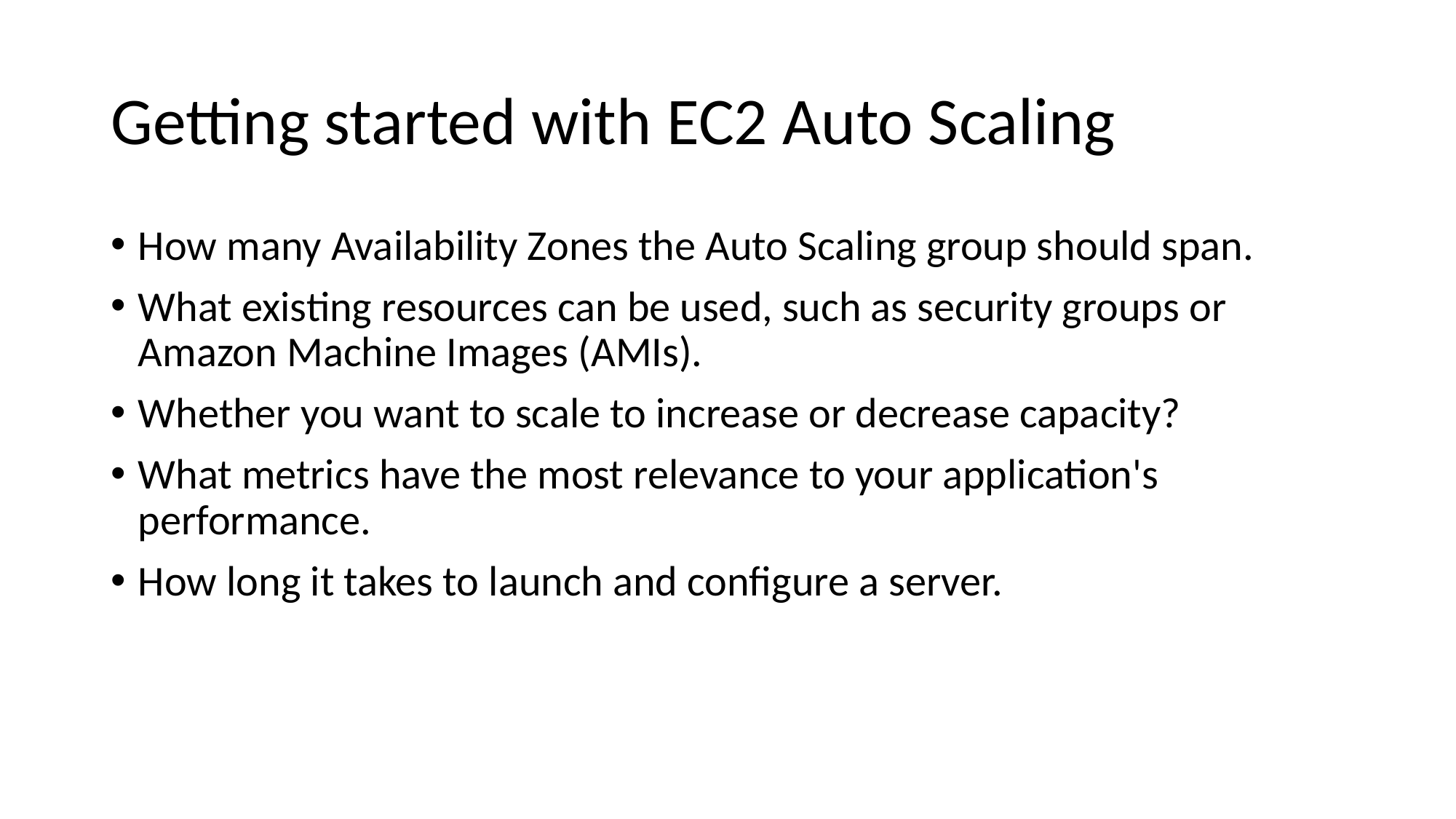

# Getting started with EC2 Auto Scaling
How many Availability Zones the Auto Scaling group should span.
What existing resources can be used, such as security groups or Amazon Machine Images (AMIs).
Whether you want to scale to increase or decrease capacity?
What metrics have the most relevance to your application's performance.
How long it takes to launch and configure a server.